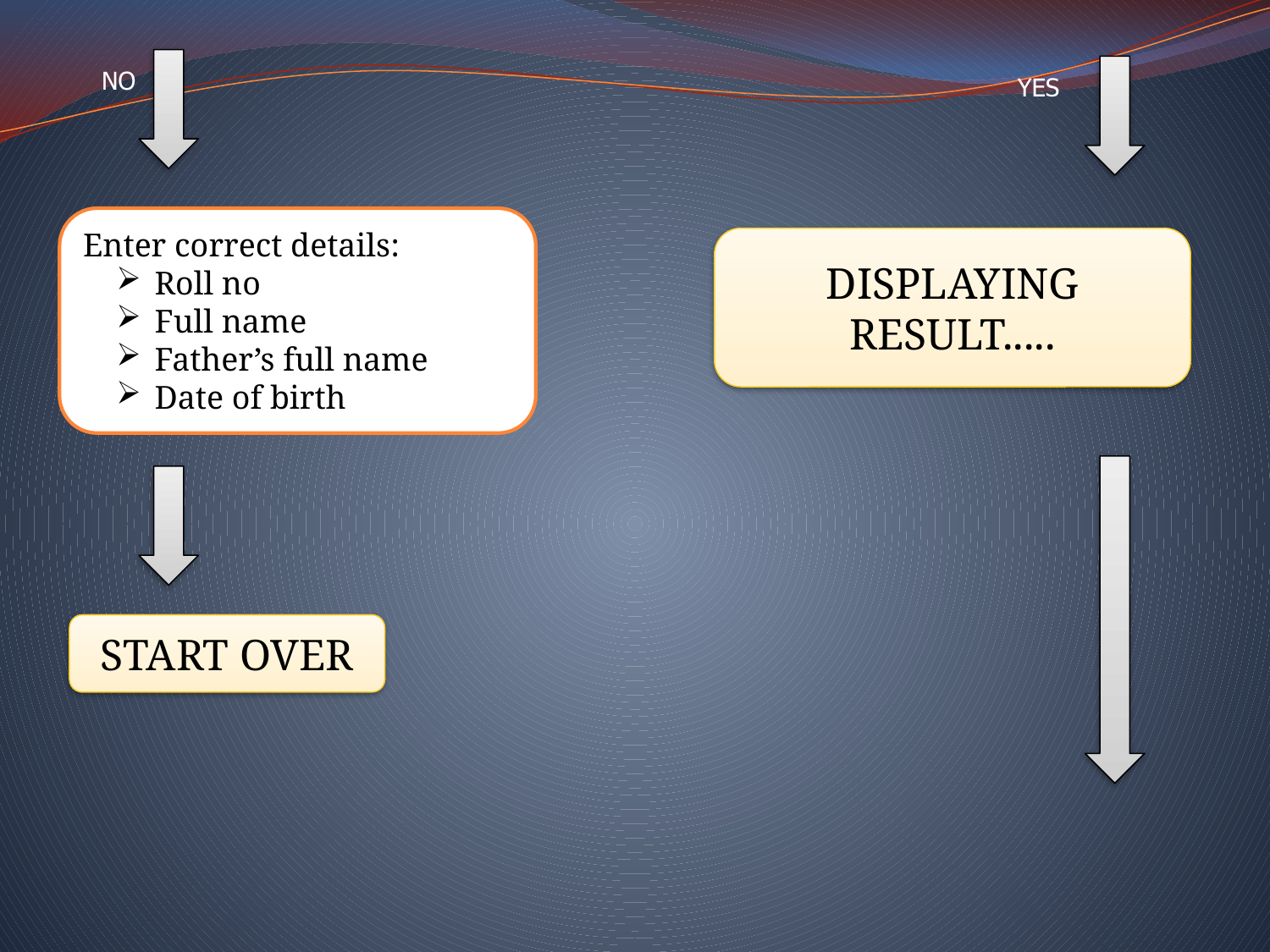

NO
YES
Enter correct details:
 Roll no
 Full name
 Father’s full name
 Date of birth
DISPLAYING RESULT.....

START OVER